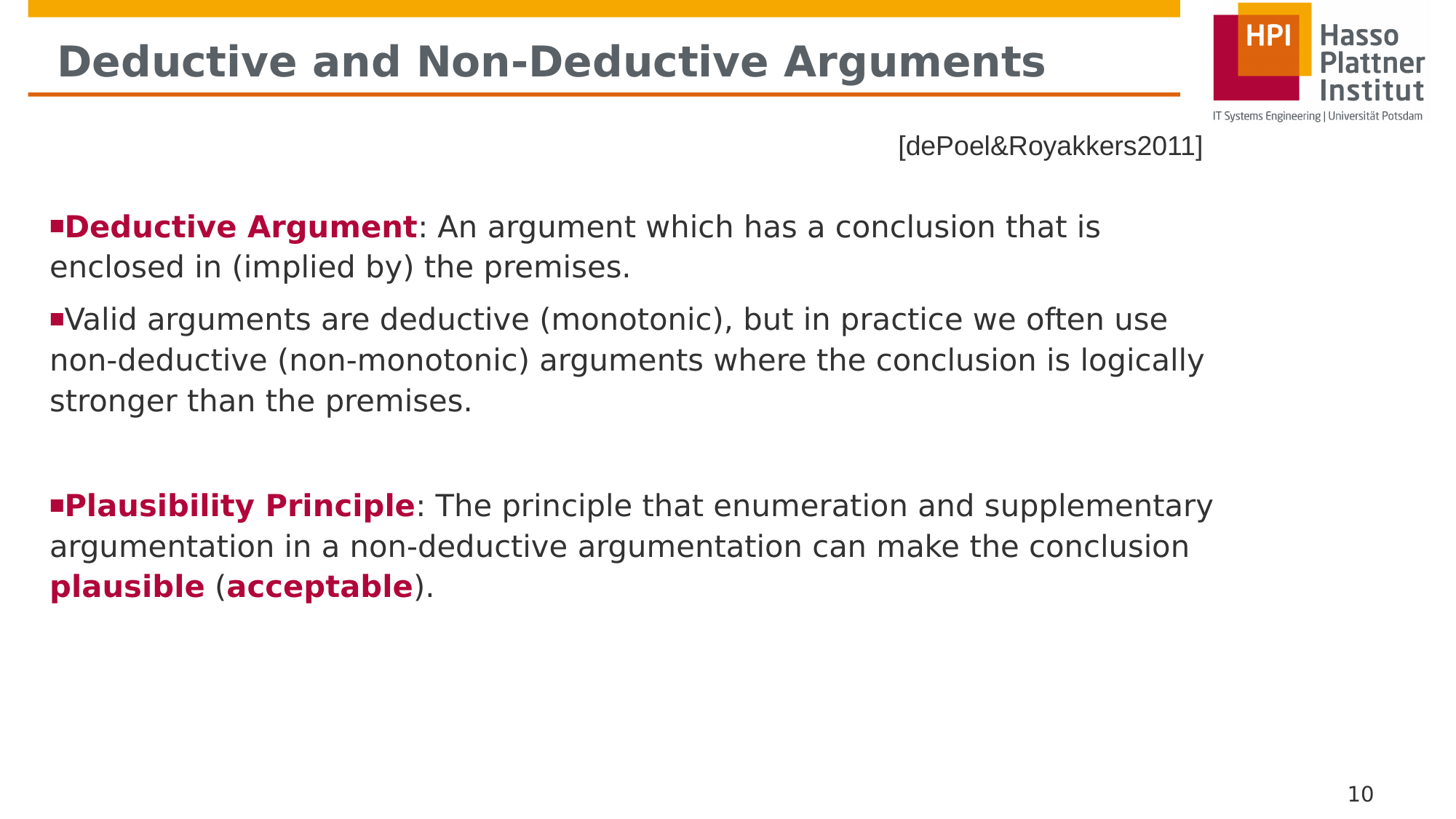

# Deductive and Non-Deductive Arguments
[dePoel&Royakkers2011]
Deductive Argument: An argument which has a conclusion that is enclosed in (implied by) the premises.
Valid arguments are deductive (monotonic), but in practice we often use non-deductive (non-monotonic) arguments where the conclusion is logically stronger than the premises.

Plausibility Principle: The principle that enumeration and supplementary argumentation in a non-deductive argumentation can make the conclusion plausible (acceptable).

10